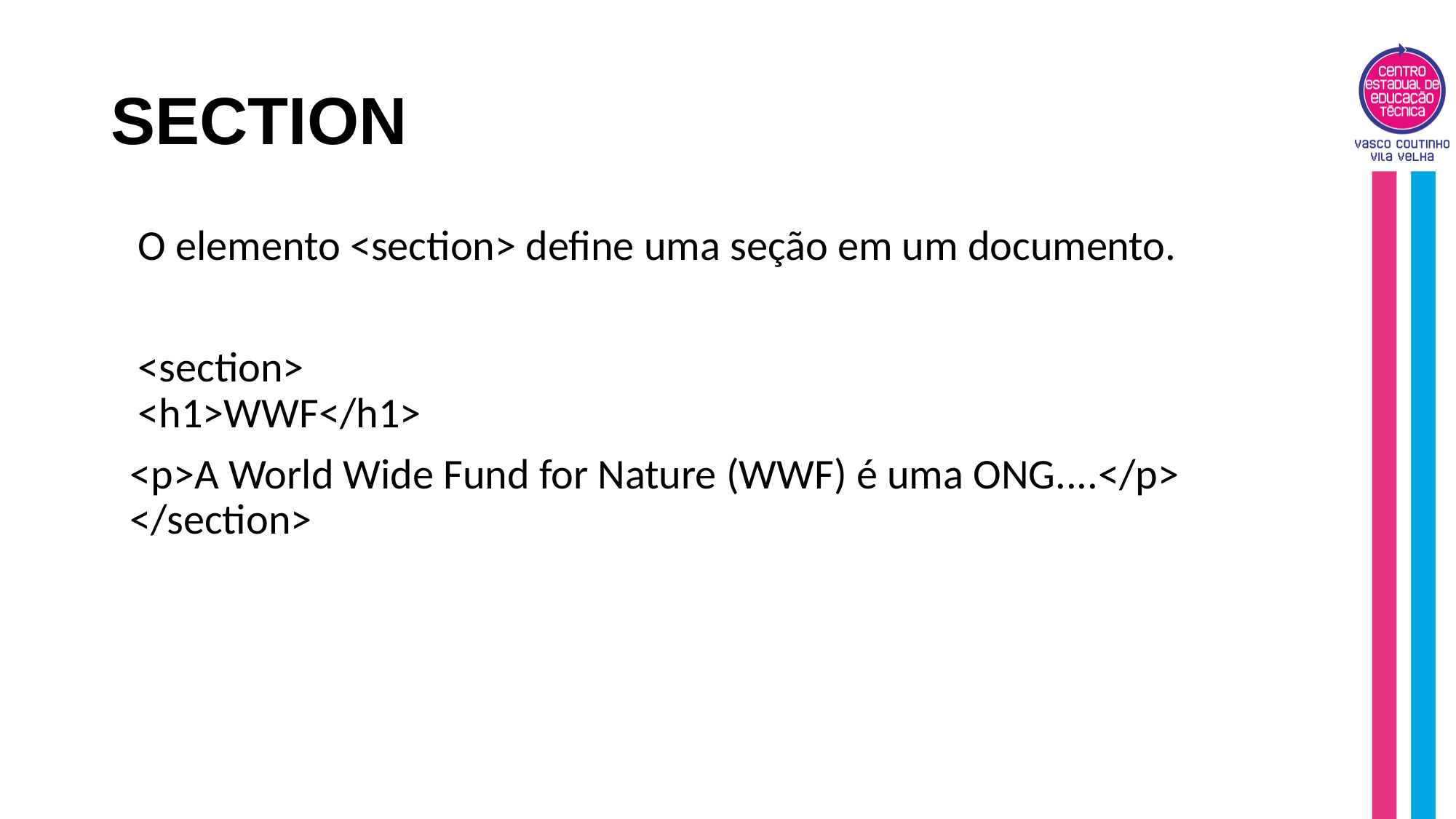

# SECTION
O elemento <section> define uma seção em um documento.

<section> 
<h1>WWF</h1>
  <p>A World Wide Fund for Nature (WWF) é uma ONG....</p> 
  </section>